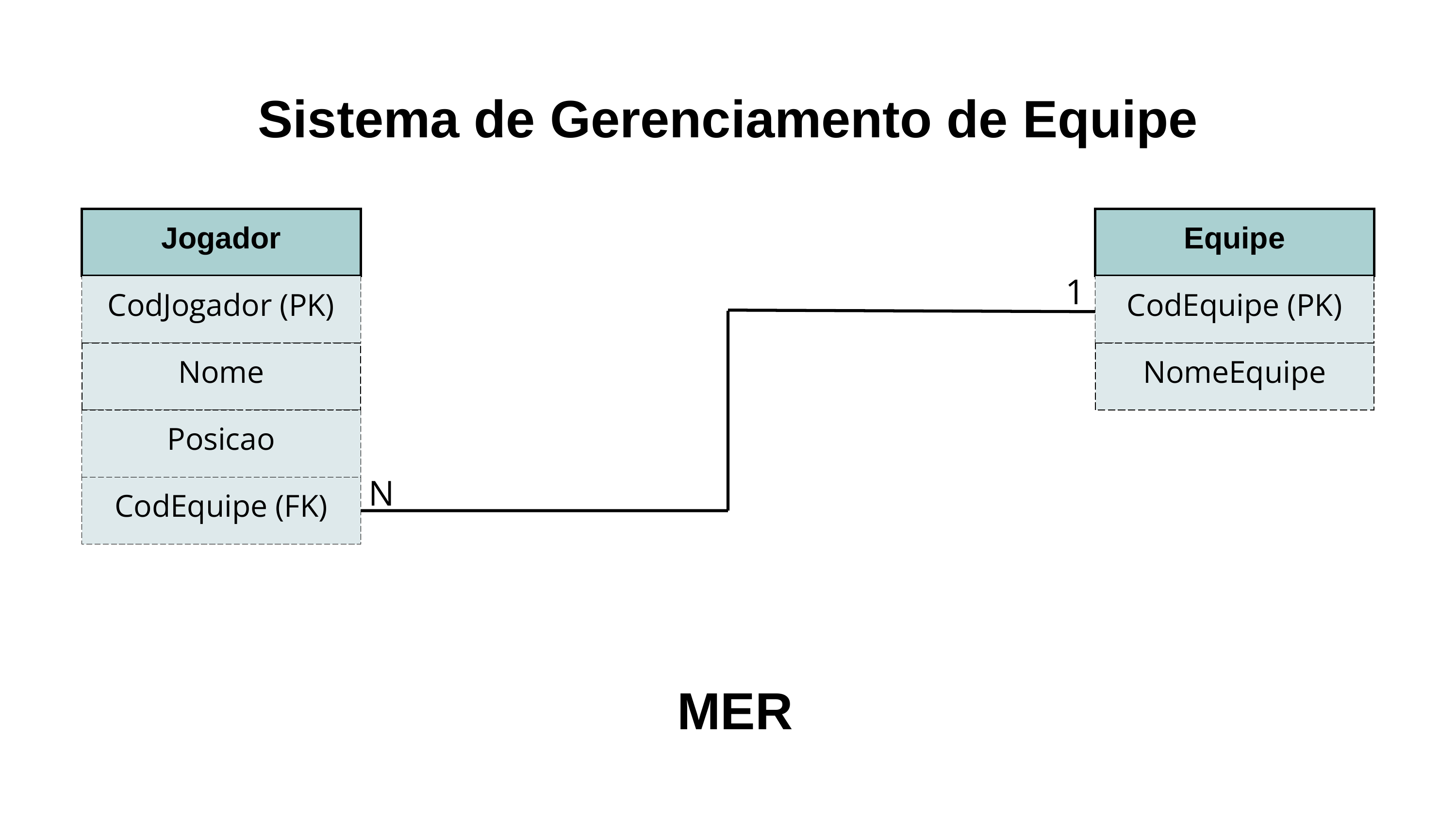

Sistema de Gerenciamento de Equipe

Jogador

Equipe
1

CodJogador (PK)

CodEquipe (PK)

Nome

NomeEquipe

Posicao
N

CodEquipe (FK)

MER